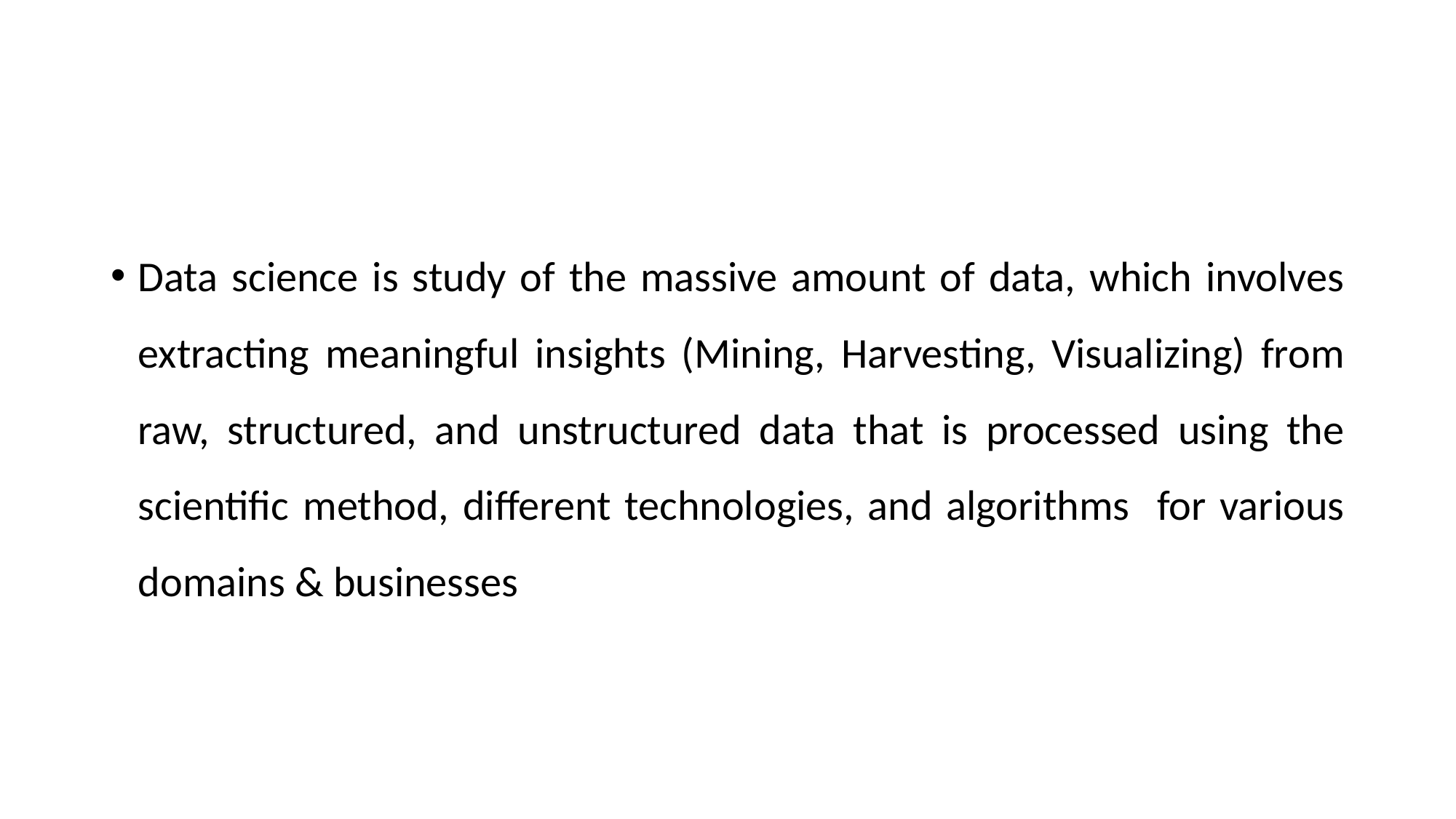

Data science is study of the massive amount of data, which involves extracting meaningful insights (Mining, Harvesting, Visualizing) from raw, structured, and unstructured data that is processed using the scientific method, different technologies, and algorithms  for various domains & businesses